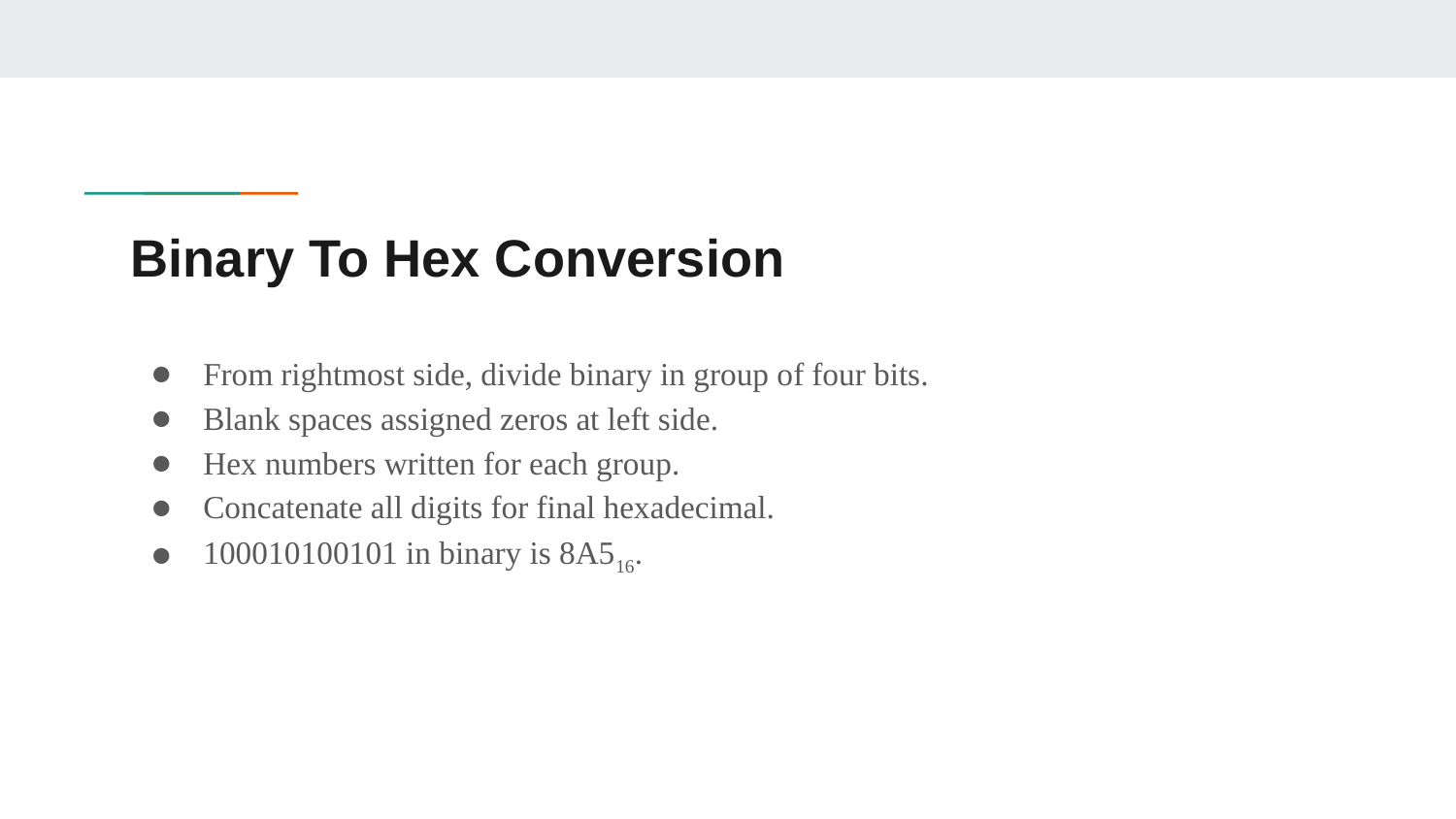

# Binary To Hex Conversion
From rightmost side, divide binary in group of four bits.
Blank spaces assigned zeros at left side.
Hex numbers written for each group.
Concatenate all digits for final hexadecimal.
100010100101 in binary is 8A516.